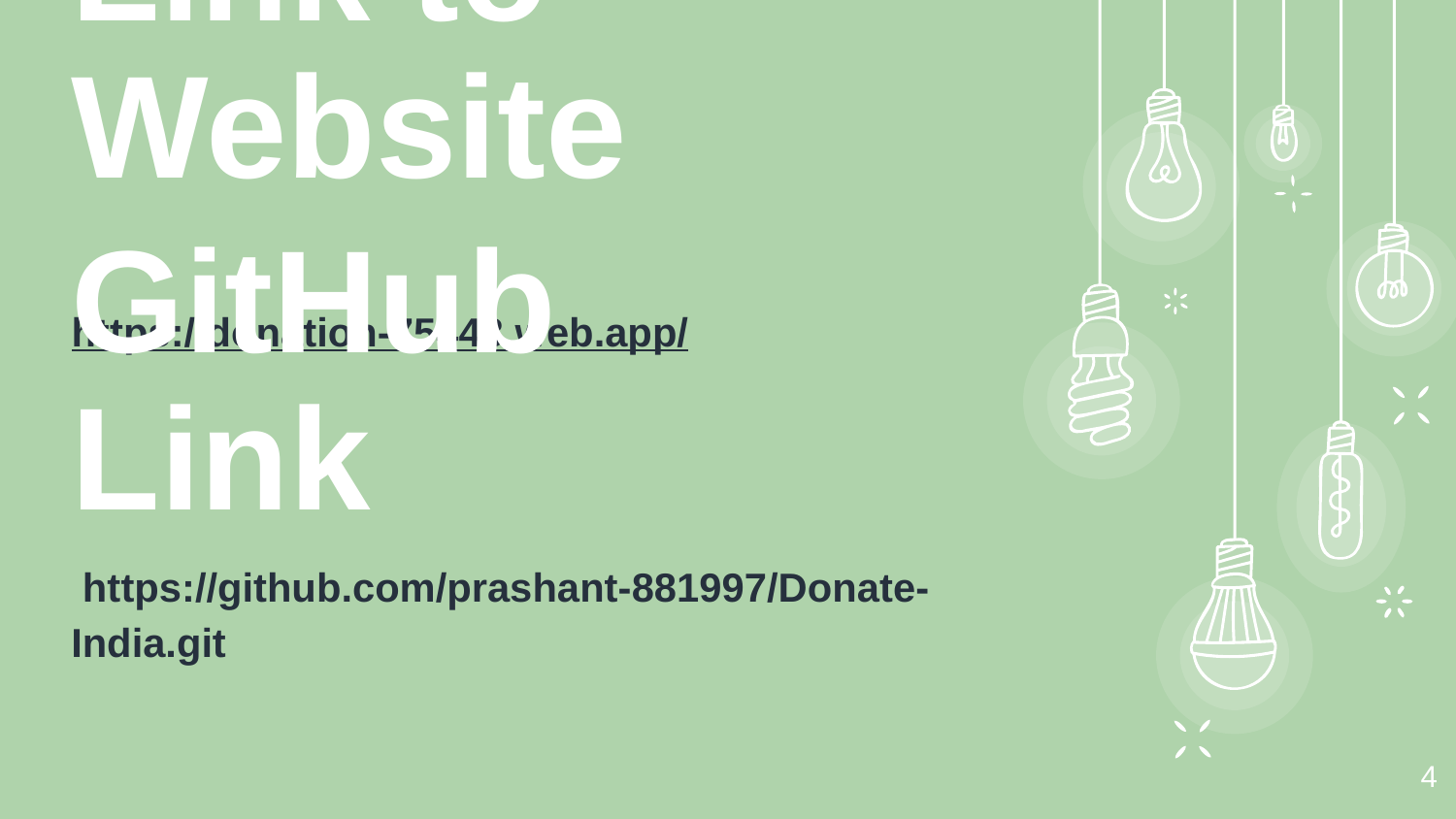

Link to Website
 https://donation-75443.web.app/
GitHub Link
 https://github.com/prashant-881997/Donate-India.git
4